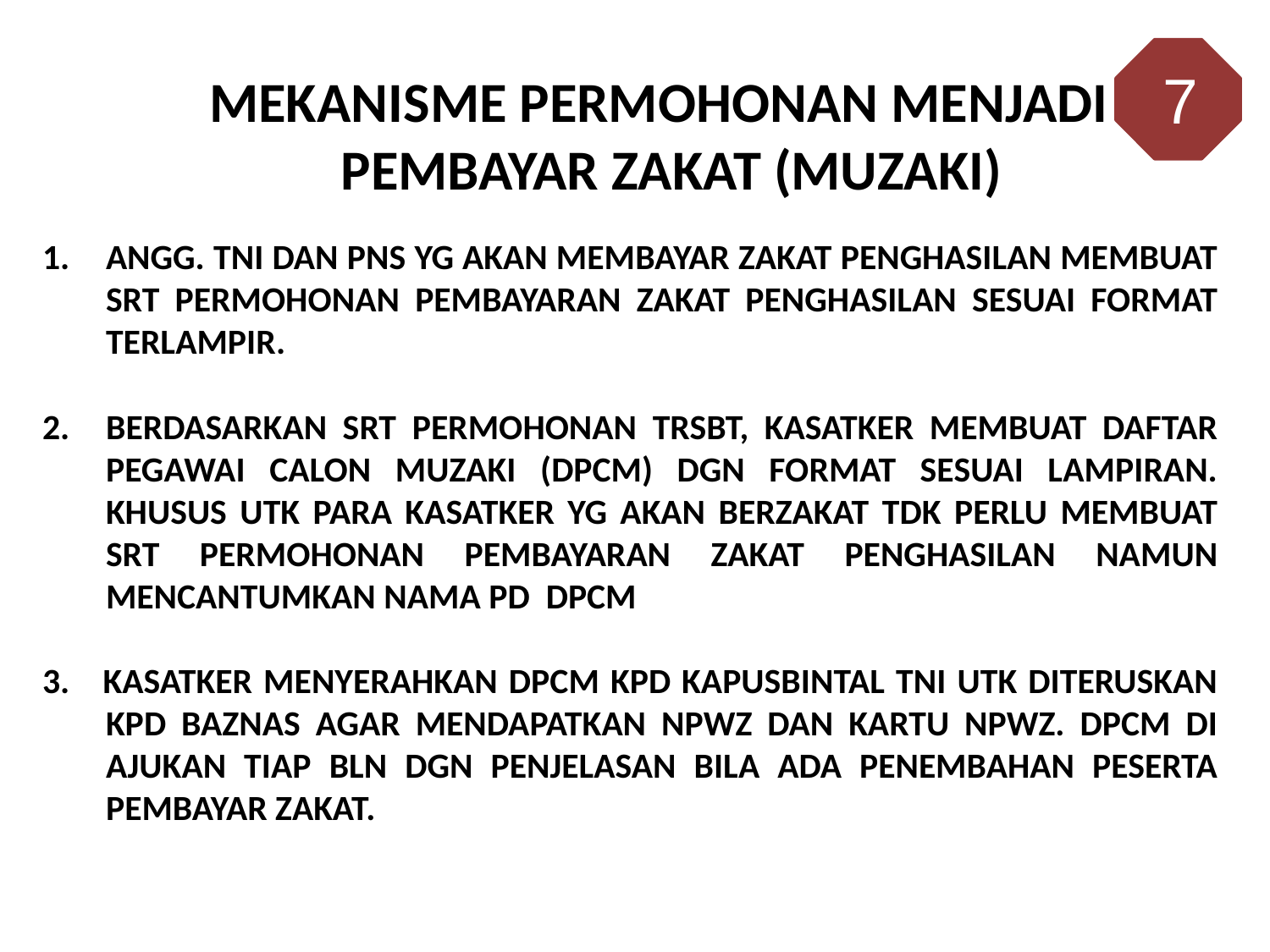

7
MEKANISME PERMOHONAN MENJADI
 PEMBAYAR ZAKAT (MUZAKI)
ANGG. TNI DAN PNS YG AKAN MEMBAYAR ZAKAT PENGHASILAN MEMBUAT SRT PERMOHONAN PEMBAYARAN ZAKAT PENGHASILAN SESUAI FORMAT TERLAMPIR.

BERDASARKAN SRT PERMOHONAN TRSBT, KASATKER MEMBUAT DAFTAR PEGAWAI CALON MUZAKI (DPCM) DGN FORMAT SESUAI LAMPIRAN. KHUSUS UTK PARA KASATKER YG AKAN BERZAKAT TDK PERLU MEMBUAT SRT PERMOHONAN PEMBAYARAN ZAKAT PENGHASILAN NAMUN MENCANTUMKAN NAMA PD  DPCM

3.   KASATKER MENYERAHKAN DPCM KPD KAPUSBINTAL TNI UTK DITERUSKAN KPD BAZNAS AGAR MENDAPATKAN NPWZ DAN KARTU NPWZ. DPCM DI AJUKAN TIAP BLN DGN PENJELASAN BILA ADA PENEMBAHAN PESERTA PEMBAYAR ZAKAT.